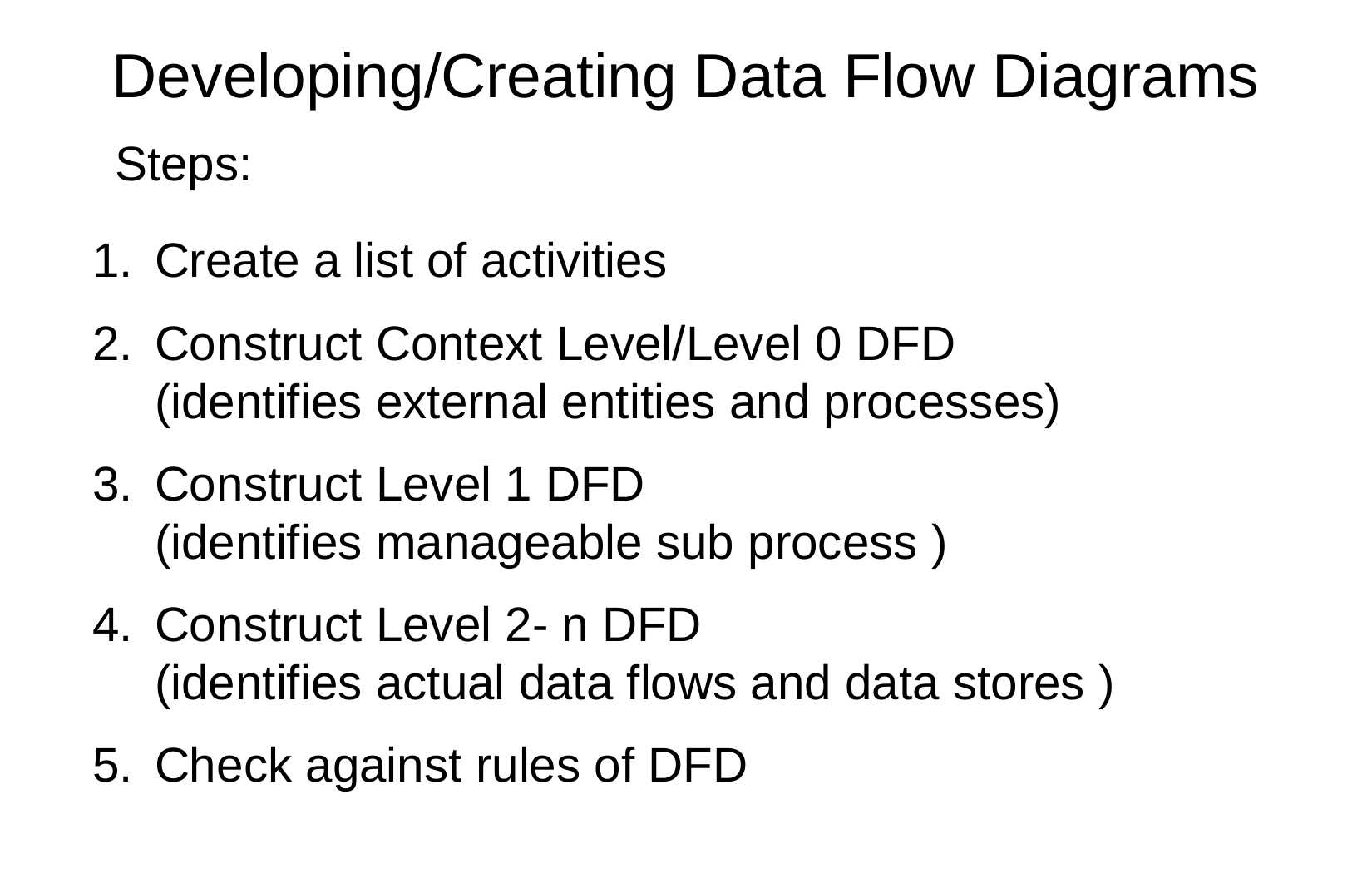

Developing/Creating Data Flow Diagrams
Steps:
Create a list of activities
Construct Context Level/Level 0 DFD
(identifies external entities and processes)
Construct Level 1 DFD
(identifies manageable sub process )
Construct Level 2- n DFD
(identifies actual data flows and data stores )
Check against rules of DFD